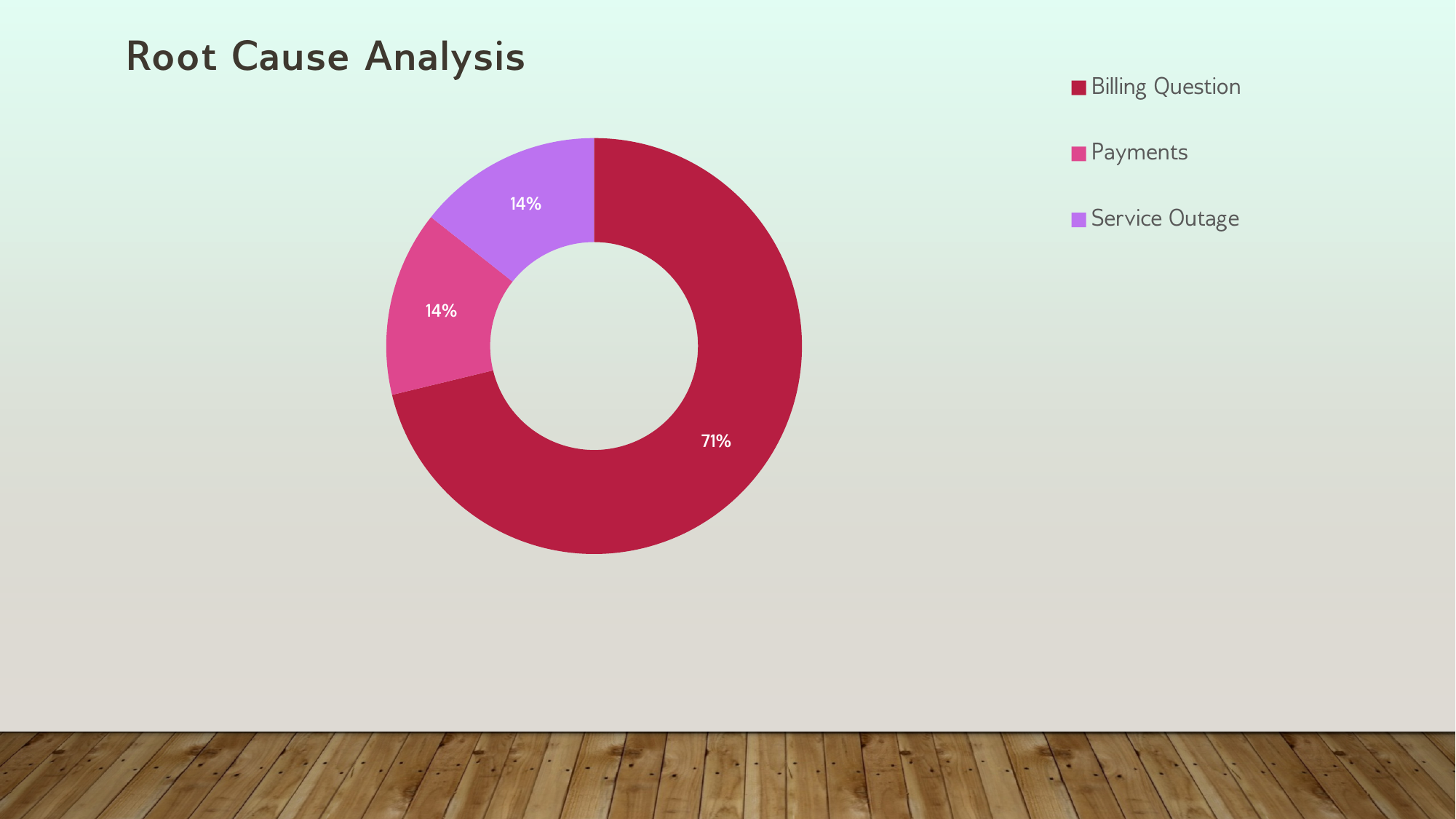

### Chart: Root Cause Analysis

| Category | Total |
|---|---|
| Billing Question | 23462.0 |
| Payments | 4749.0 |
| Service Outage | 4730.0 |
| (blank) | None |